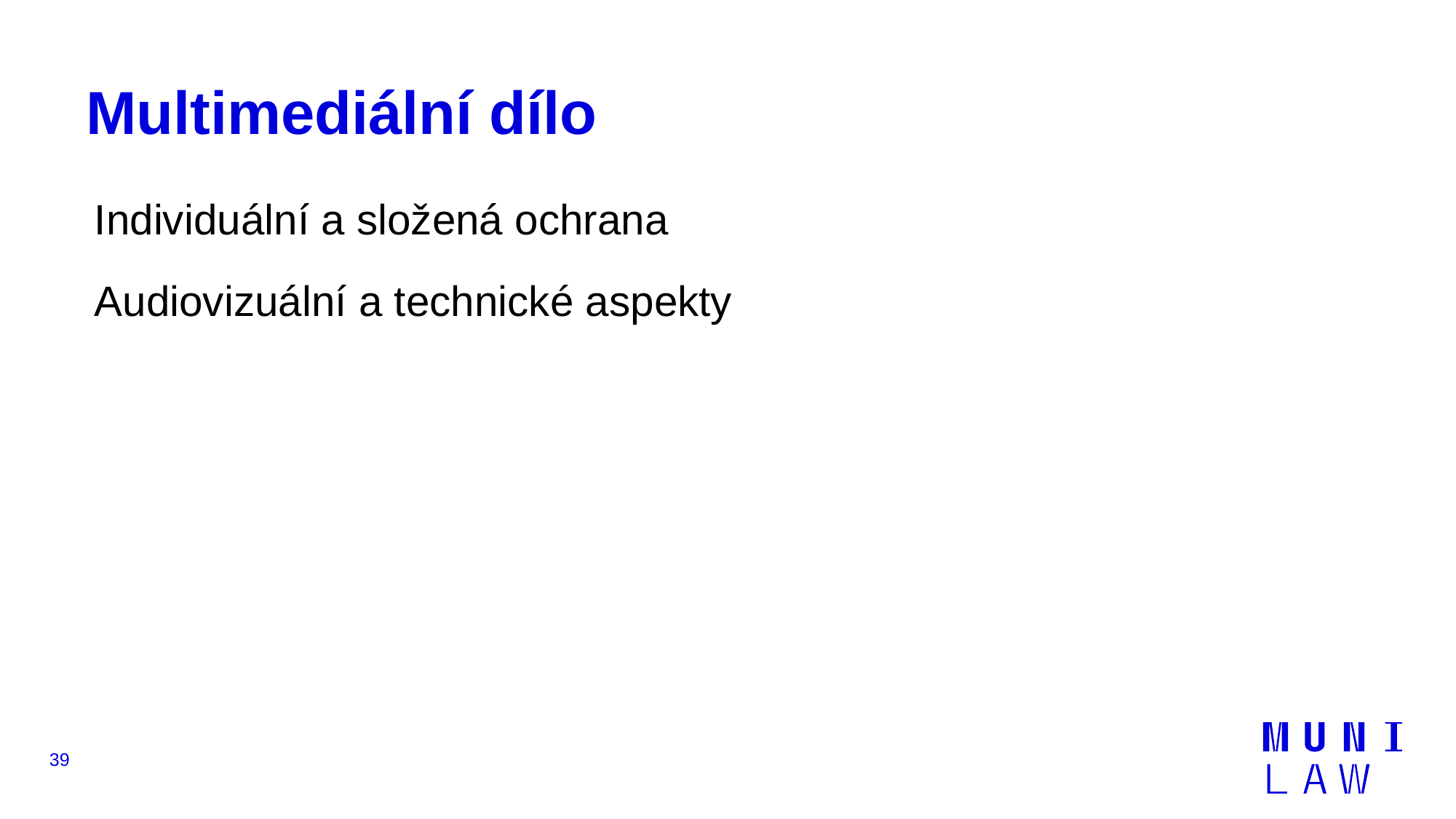

# Multimediální dílo
Individuální a složená ochrana

Audiovizuální a technické aspekty

39